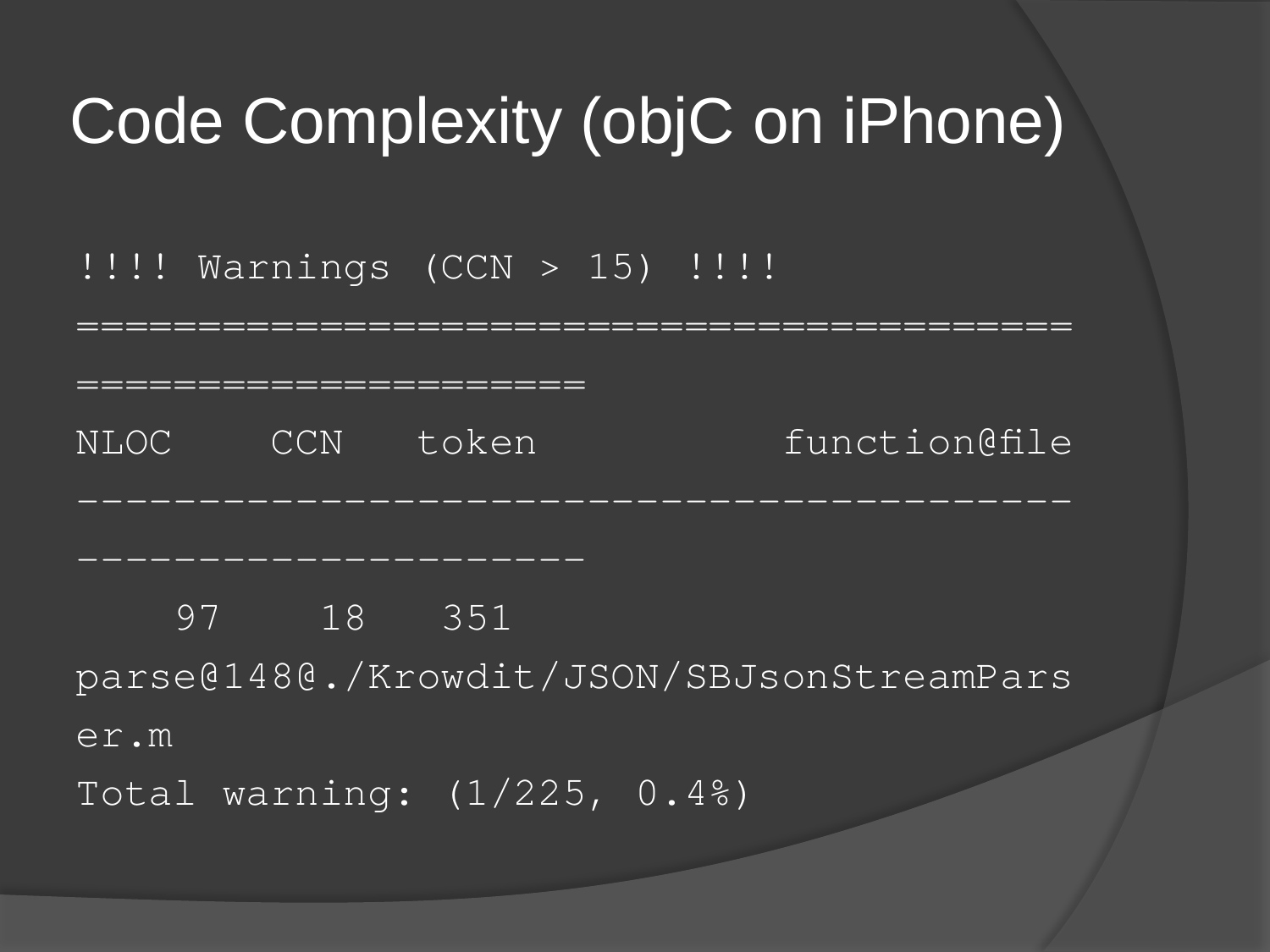

# Code Complexity (objC on iPhone)
!!!! Warnings (CCN > 15) !!!!
==============================================================
NLOC    CCN   token          function@file
--------------------------------------------------------------
    97    18   351 parse@148@./Krowdit/JSON/SBJsonStreamParser.m
Total warning: (1/225, 0.4%)